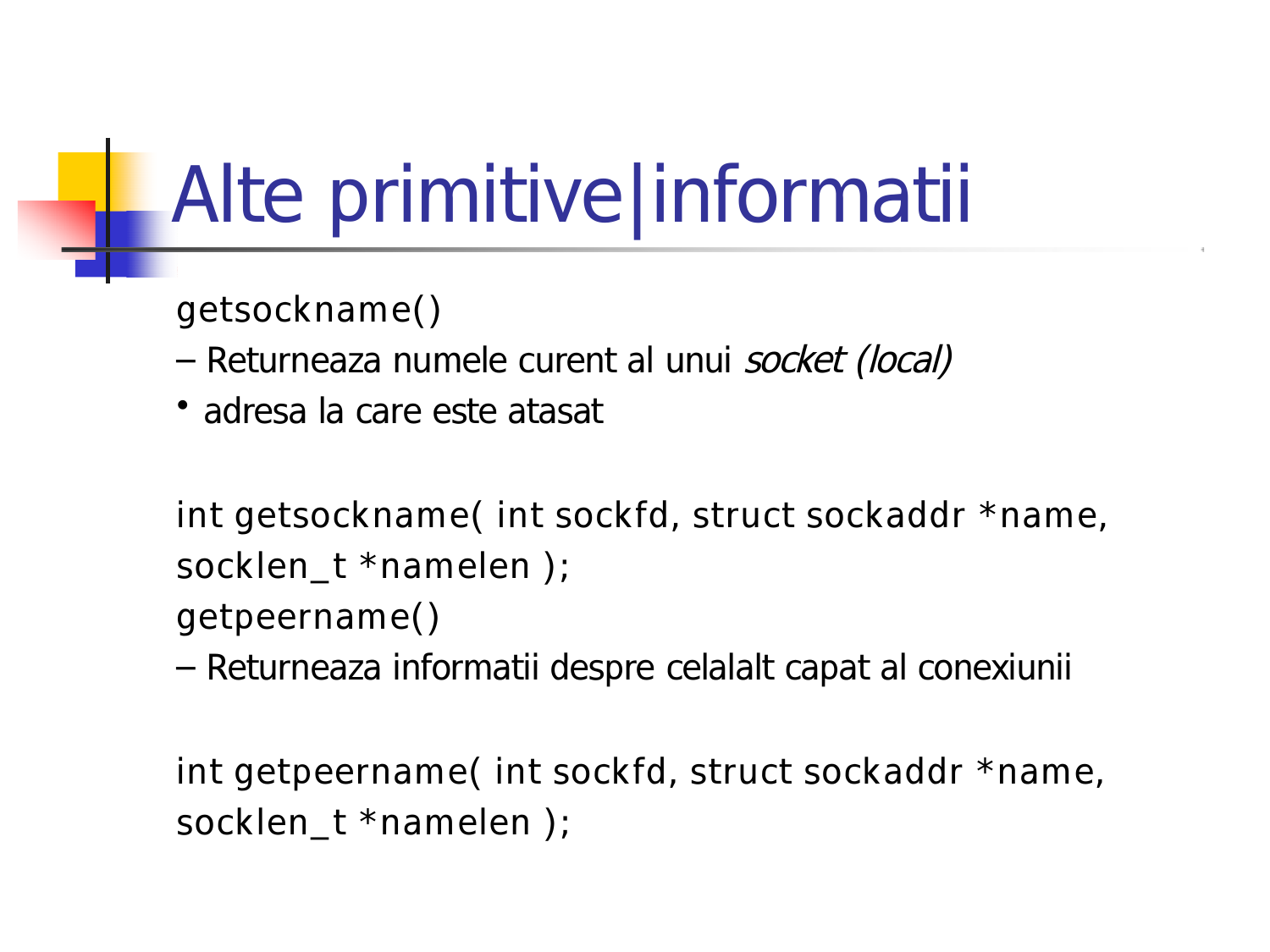

# Alte primitive|informatii

getsockname()
– Returneaza numele curent al unui socket (local)
adresa la care este atasat

int getsockname( int sockfd, struct sockaddr *name,
socklen_t *namelen );
getpeername()
– Returneaza informatii despre celalalt capat al conexiunii

int getpeername( int sockfd, struct sockaddr *name,
socklen_t *namelen );